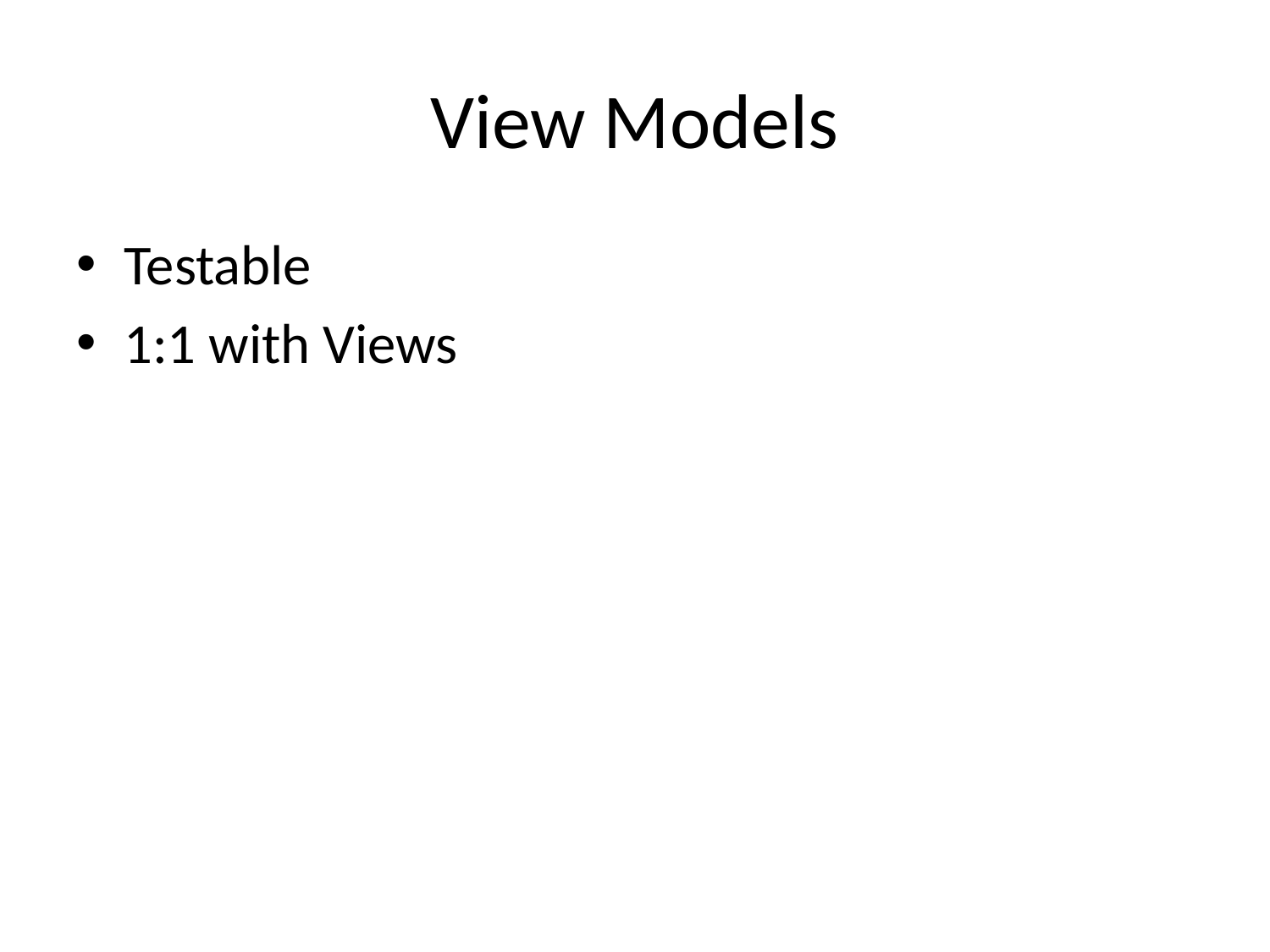

# View Models
Testable
1:1 with Views